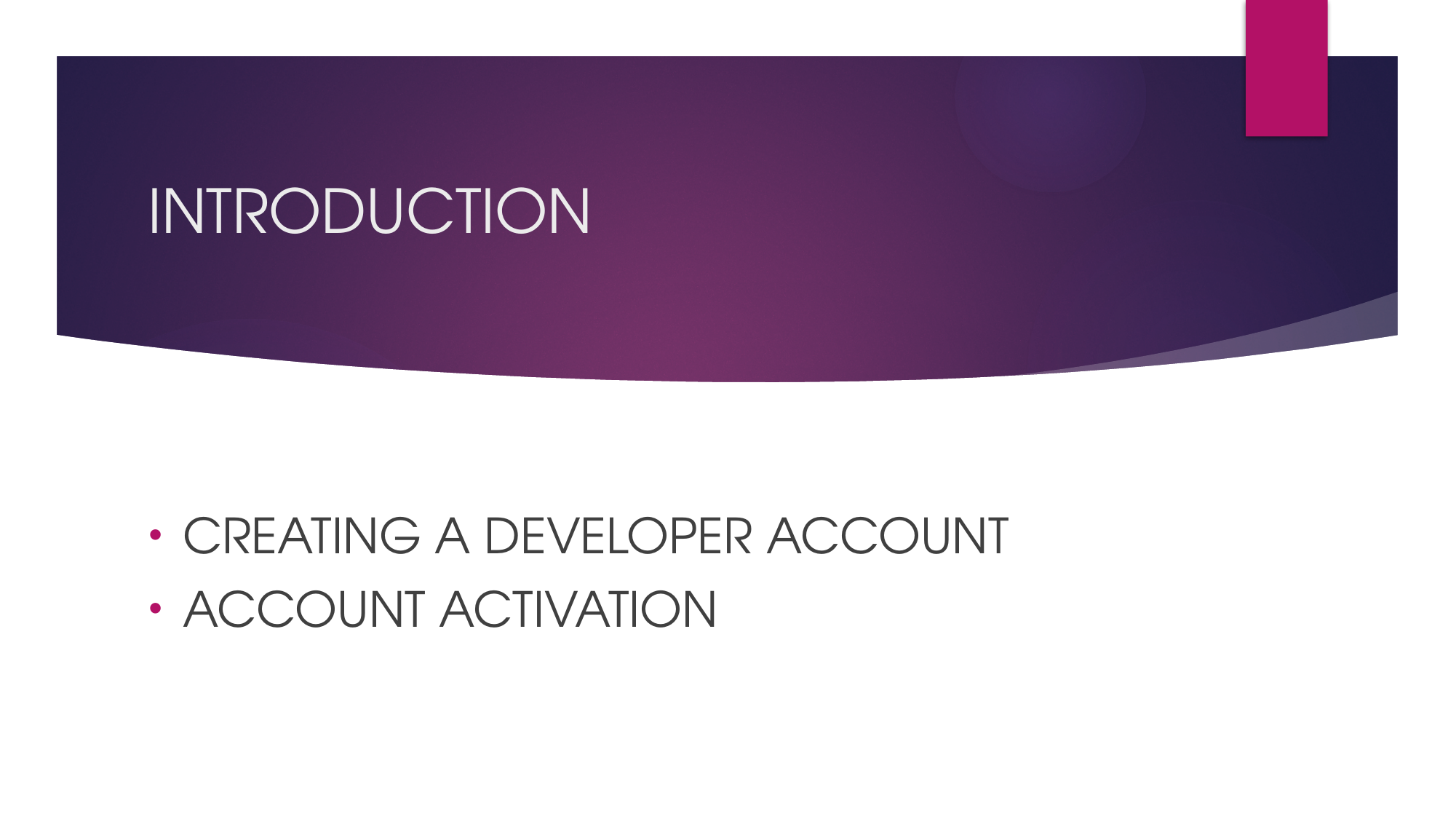

# INTRODUCTION
CREATING A DEVELOPER ACCOUNT
ACCOUNT ACTIVATION